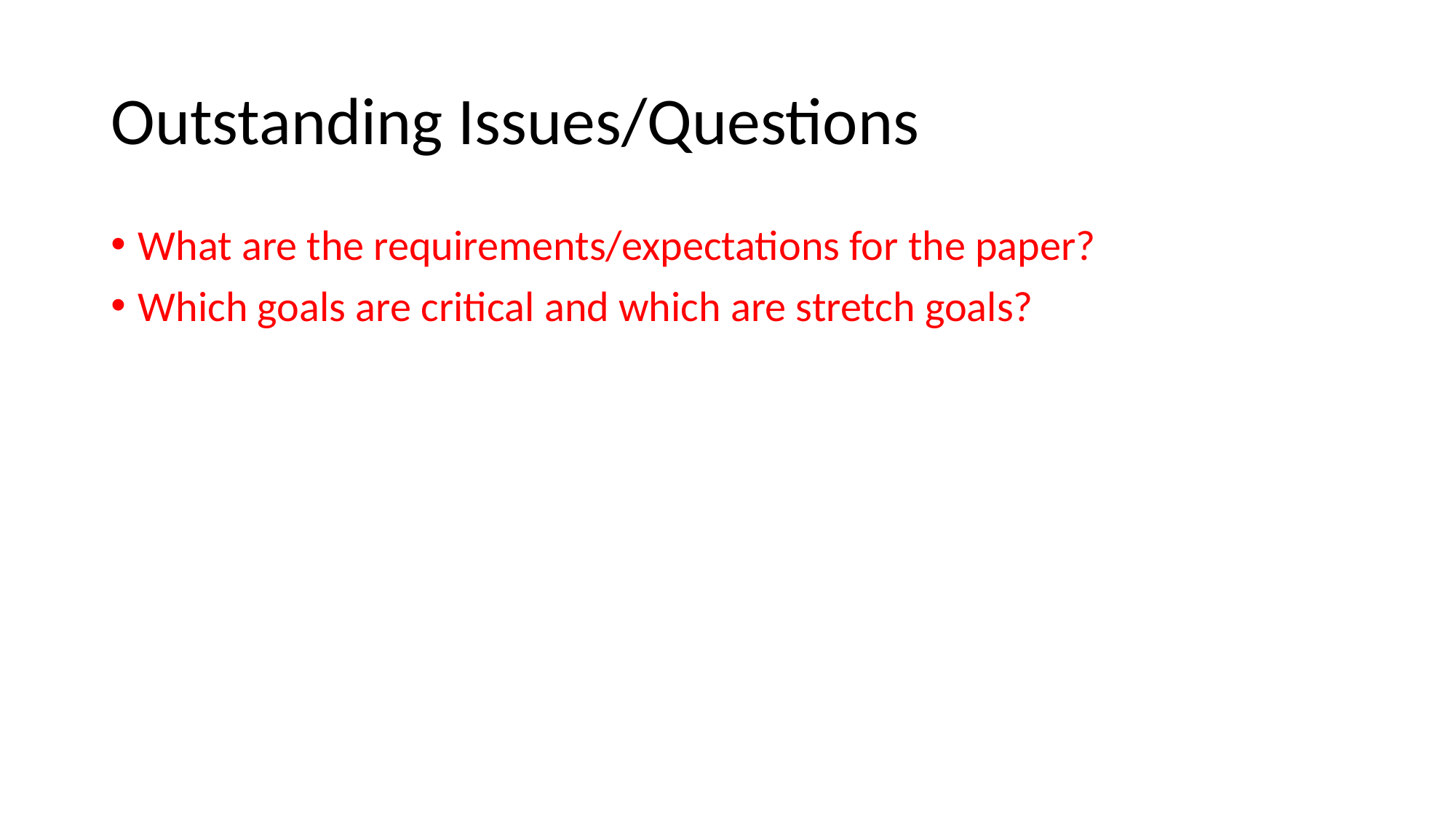

# Outstanding Issues/Questions
What are the requirements/expectations for the paper?
Which goals are critical and which are stretch goals?